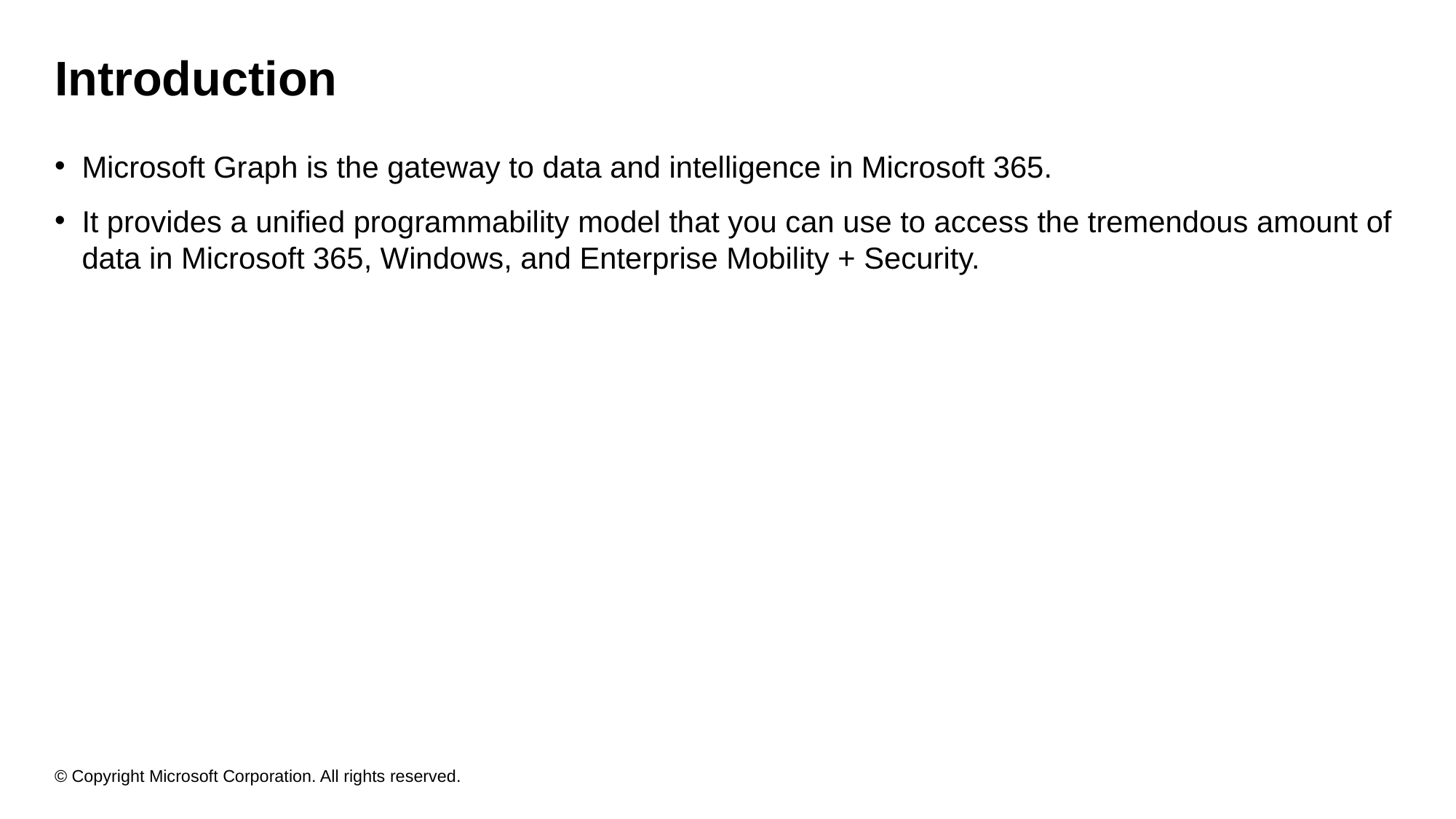

# Introduction
Microsoft Graph is the gateway to data and intelligence in Microsoft 365.
It provides a unified programmability model that you can use to access the tremendous amount of data in Microsoft 365, Windows, and Enterprise Mobility + Security.